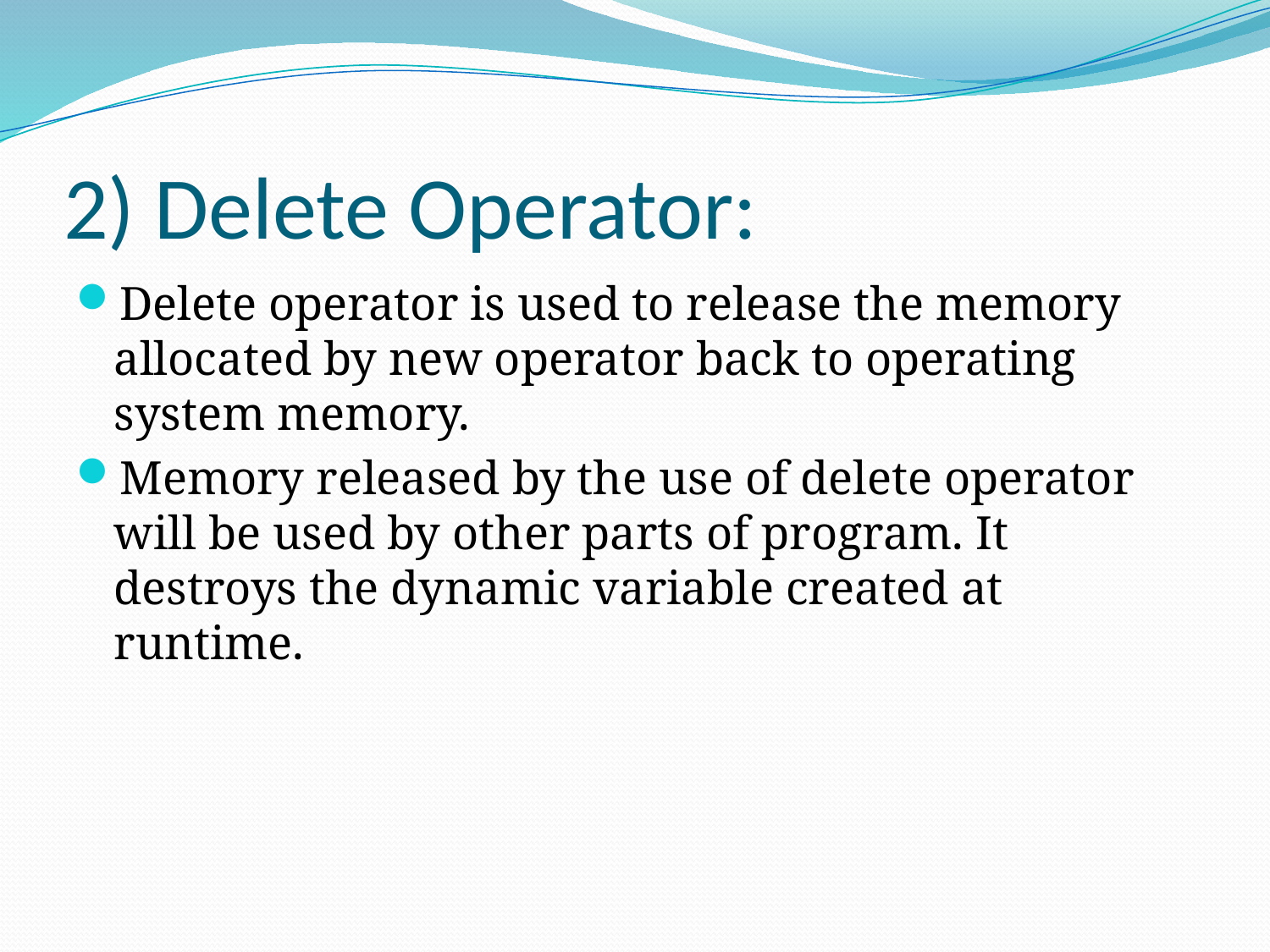

# 2) Delete Operator:
Delete operator is used to release the memory allocated by new operator back to operating system memory.
Memory released by the use of delete operator will be used by other parts of program. It destroys the dynamic variable created at runtime.